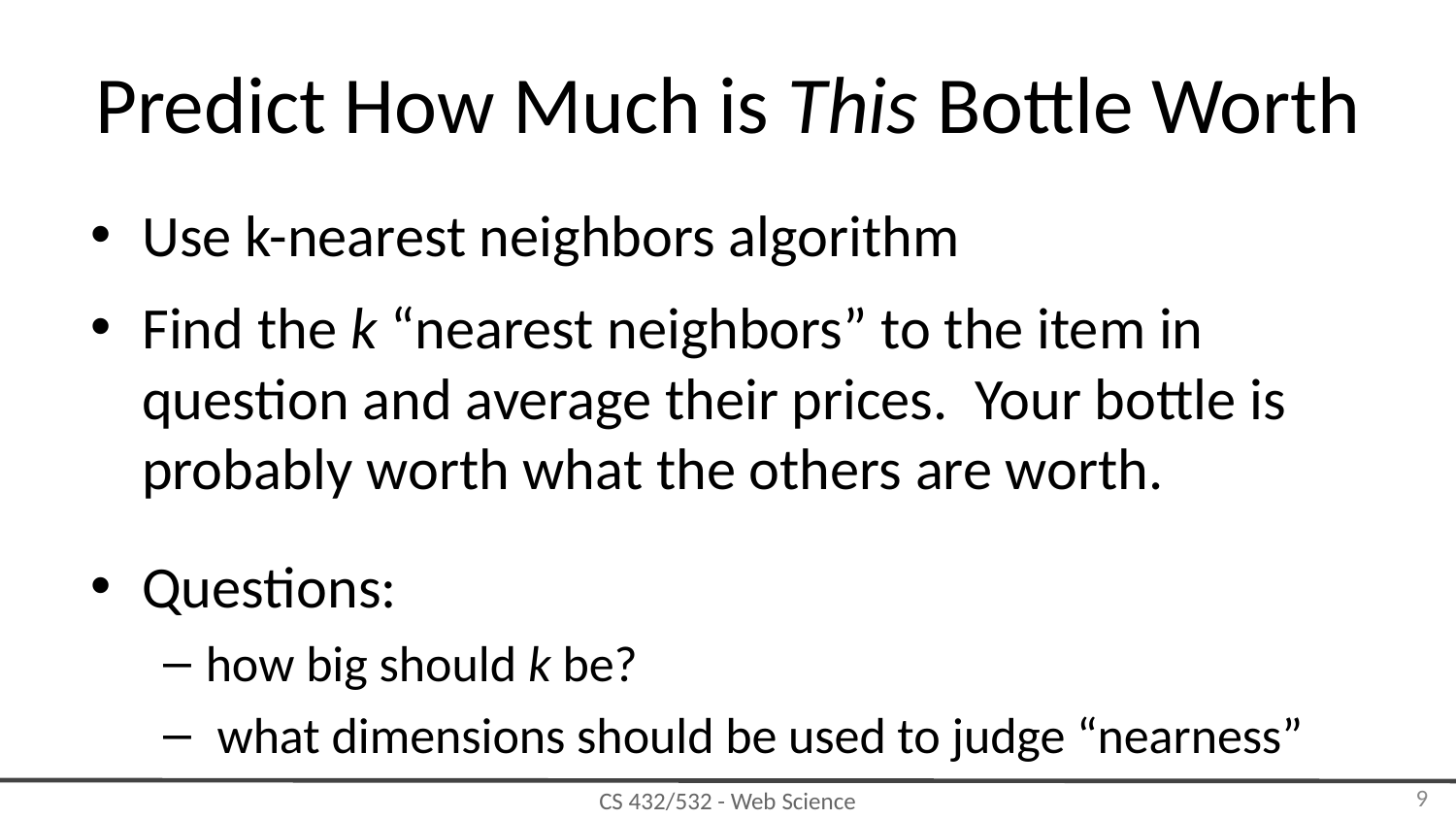

# Predict How Much is This Bottle Worth
Use k-nearest neighbors algorithm

Find the k “nearest neighbors” to the item in question and average their prices.  Your bottle is probably worth what the others are worth.

Questions:
how big should k be?
 what dimensions should be used to judge “nearness”
9